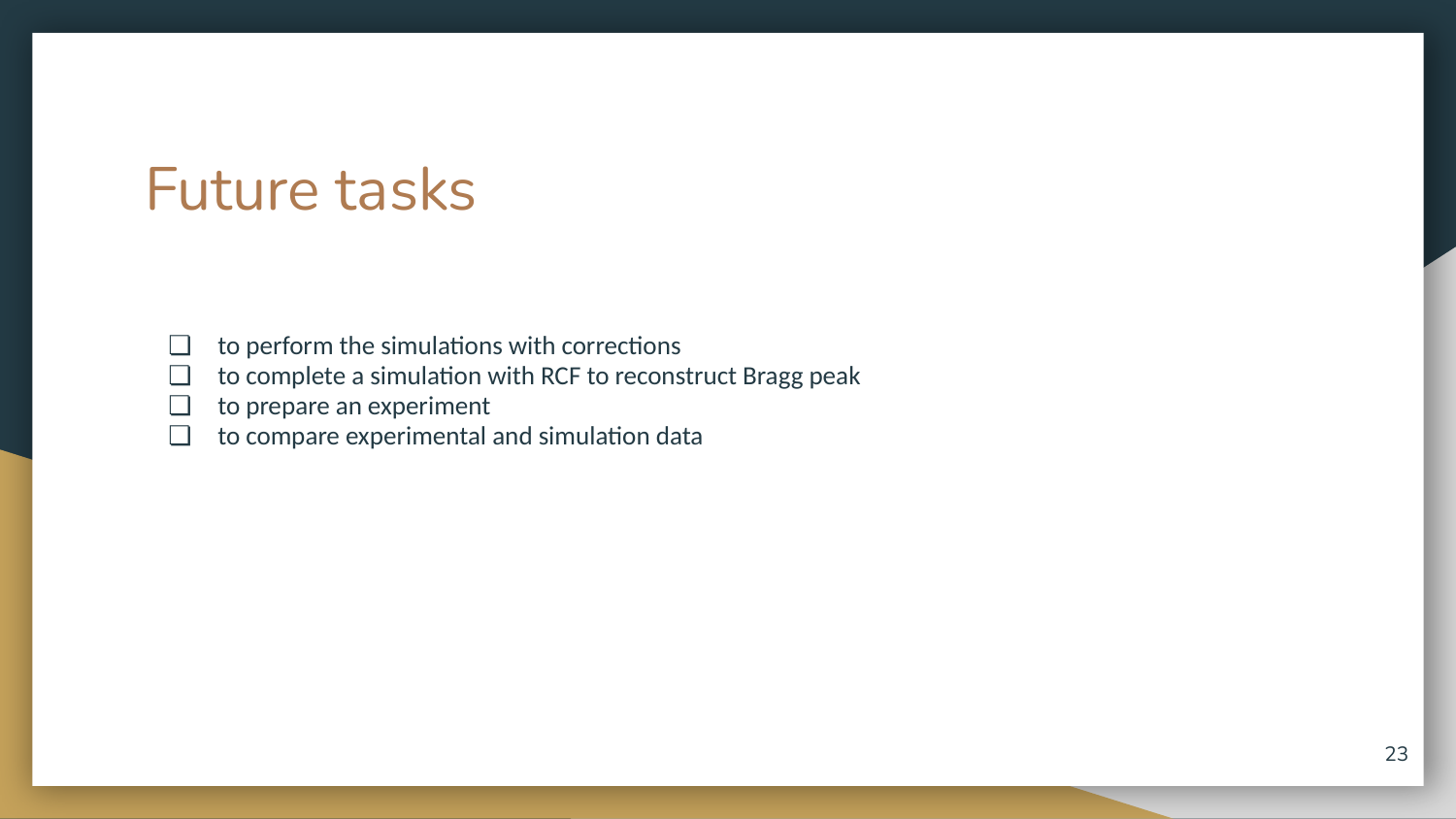

# Future tasks
to perform the simulations with corrections
to complete a simulation with RCF to reconstruct Bragg peak
to prepare an experiment
to compare experimental and simulation data
23